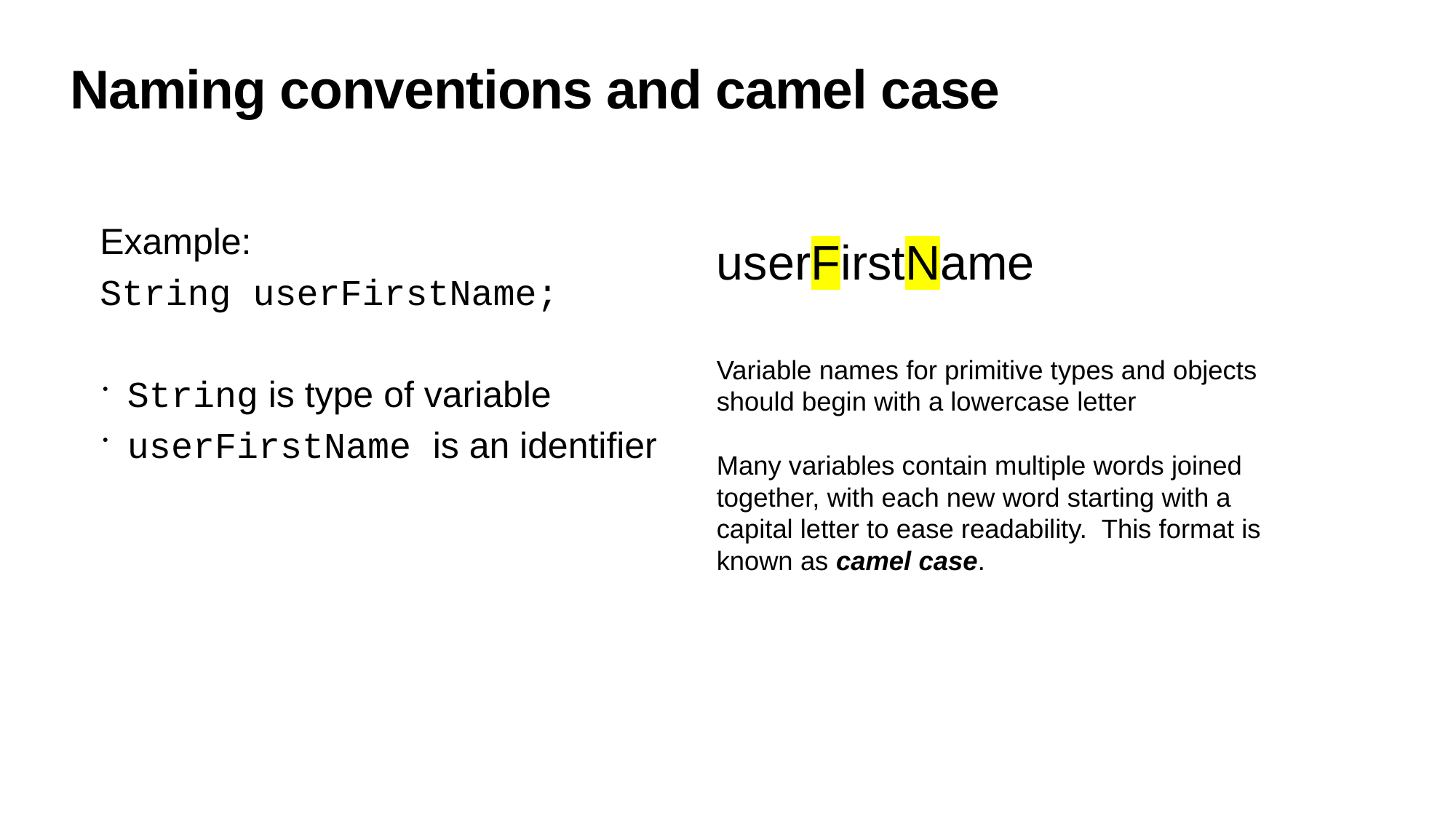

# Naming conventions and camel case
Example:
String userFirstName;

String is type of variable
userFirstName is an identifier

userFirstName

Variable names for primitive types and objects should begin with a lowercase letter

Many variables contain multiple words joined together, with each new word starting with a capital letter to ease readability.  This format is known as camel case.